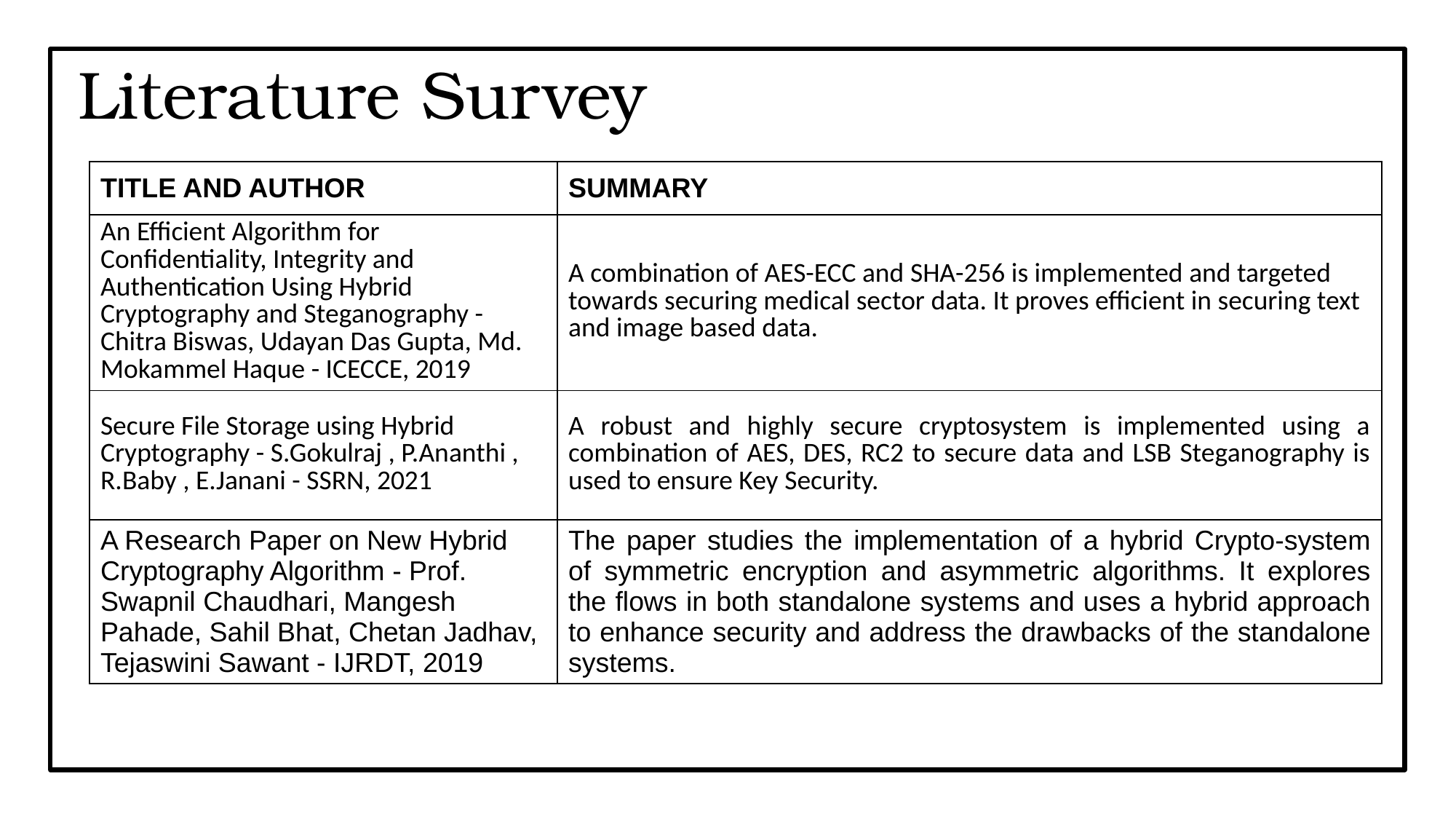

# Literature Survey

| TITLE AND AUTHOR | SUMMARY |
| --- | --- |
| An Efficient Algorithm for Confidentiality, Integrity and Authentication Using Hybrid Cryptography and Steganography - Chitra Biswas, Udayan Das Gupta, Md. Mokammel Haque - ICECCE, 2019 | A combination of AES-ECC and SHA-256 is implemented and targeted towards securing medical sector data. It proves efficient in securing text and image based data. |
| Secure File Storage using Hybrid Cryptography - S.Gokulraj , P.Ananthi , R.Baby , E.Janani - SSRN, 2021 | A robust and highly secure cryptosystem is implemented using a combination of AES, DES, RC2 to secure data and LSB Steganography is used to ensure Key Security. |
| A Research Paper on New Hybrid Cryptography Algorithm - Prof. Swapnil Chaudhari, Mangesh Pahade, Sahil Bhat, Chetan Jadhav, Tejaswini Sawant - IJRDT, 2019 | The paper studies the implementation of a hybrid Crypto-system of symmetric encryption and asymmetric algorithms. It explores the flows in both standalone systems and uses a hybrid approach to enhance security and address the drawbacks of the standalone systems. |